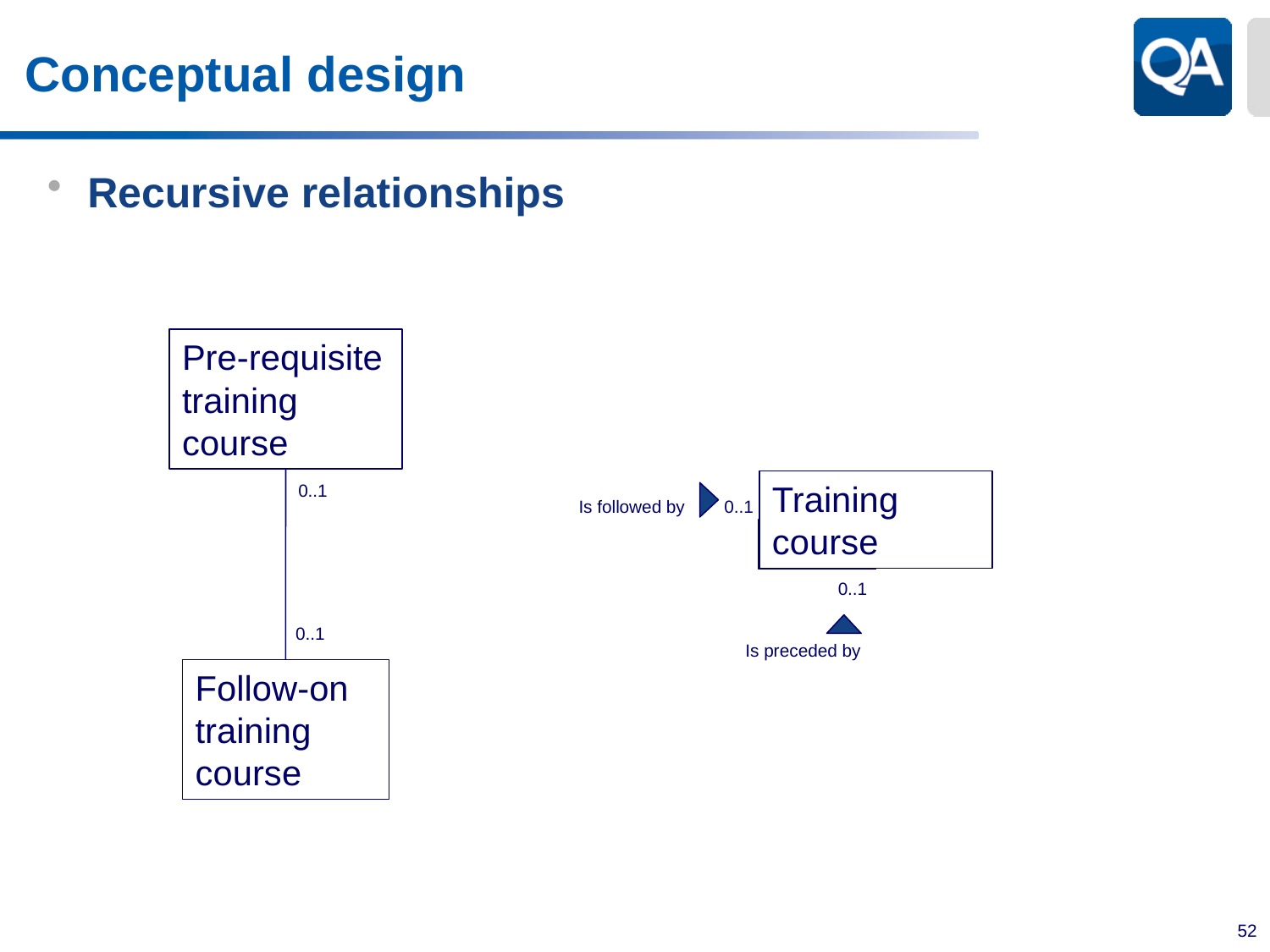

# Conceptual design
Recursive relationships
Pre-requisite training course
Training course
0..1
0..1
Is followed by

0..1

0..1
Is preceded by
Follow-on training course